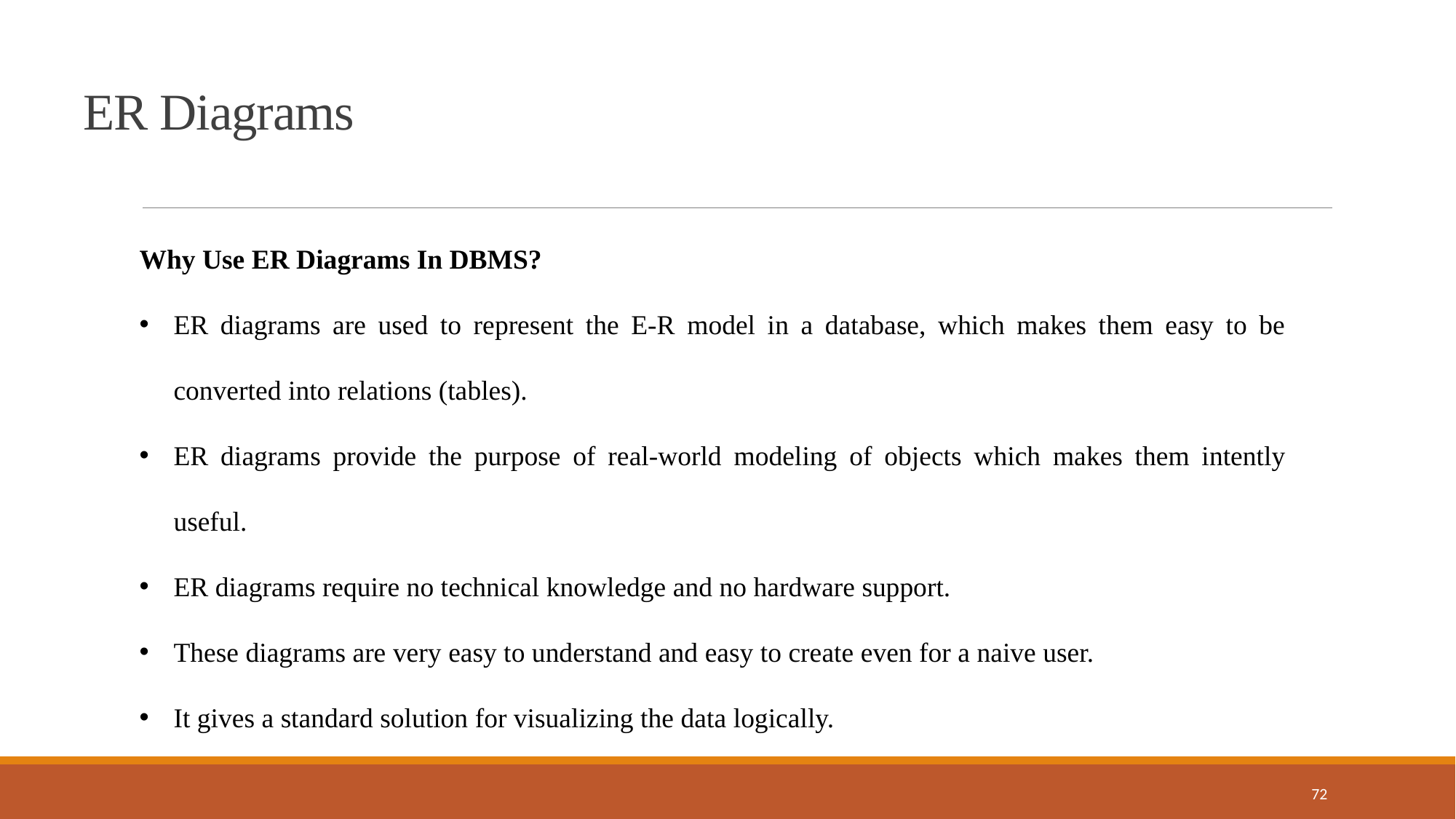

ER Diagrams
Why Use ER Diagrams In DBMS?
ER diagrams are used to represent the E-R model in a database, which makes them easy to be converted into relations (tables).
ER diagrams provide the purpose of real-world modeling of objects which makes them intently useful.
ER diagrams require no technical knowledge and no hardware support.
These diagrams are very easy to understand and easy to create even for a naive user.
It gives a standard solution for visualizing the data logically.
72